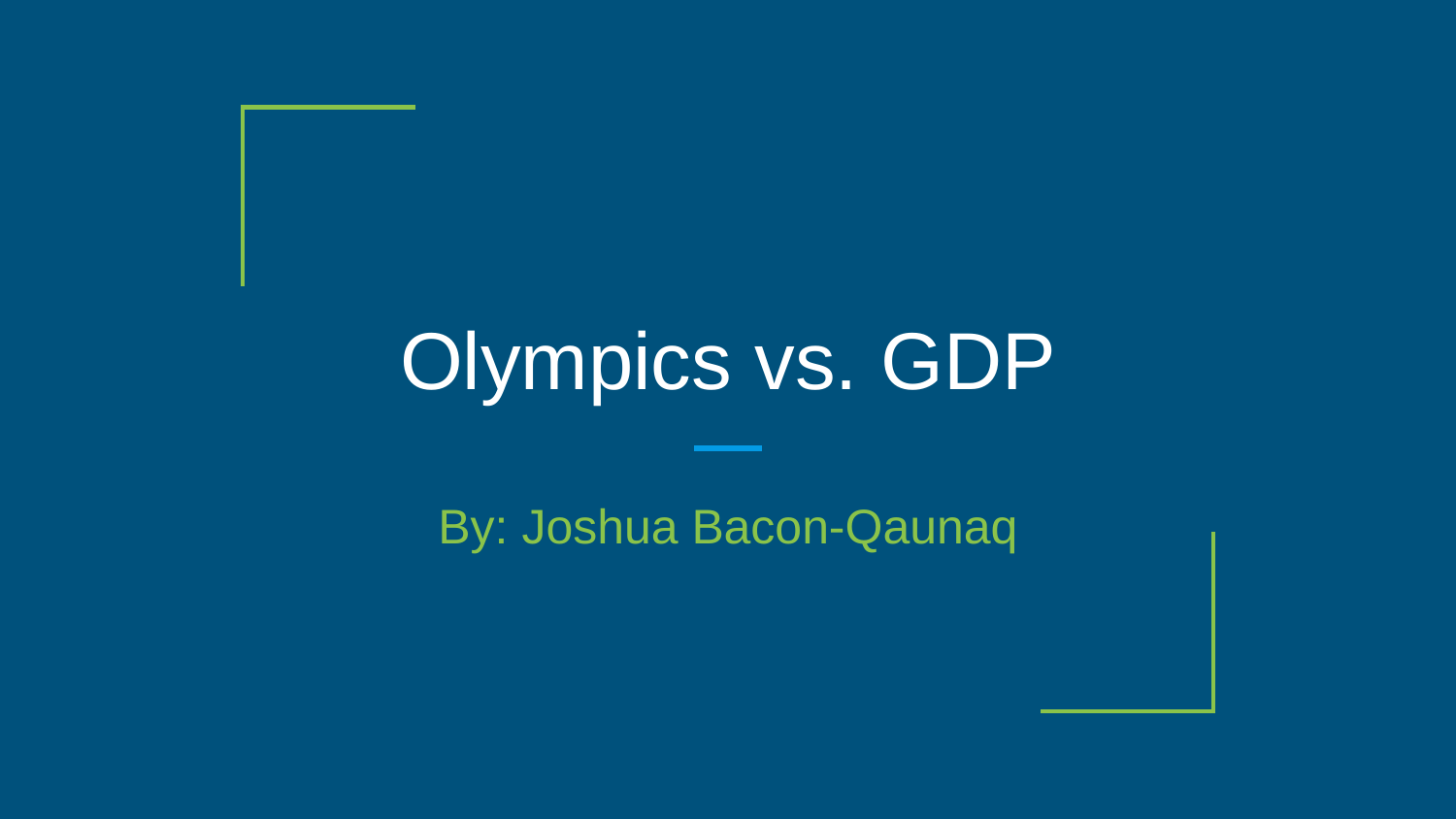

# Olympics vs. GDP
By: Joshua Bacon-Qaunaq